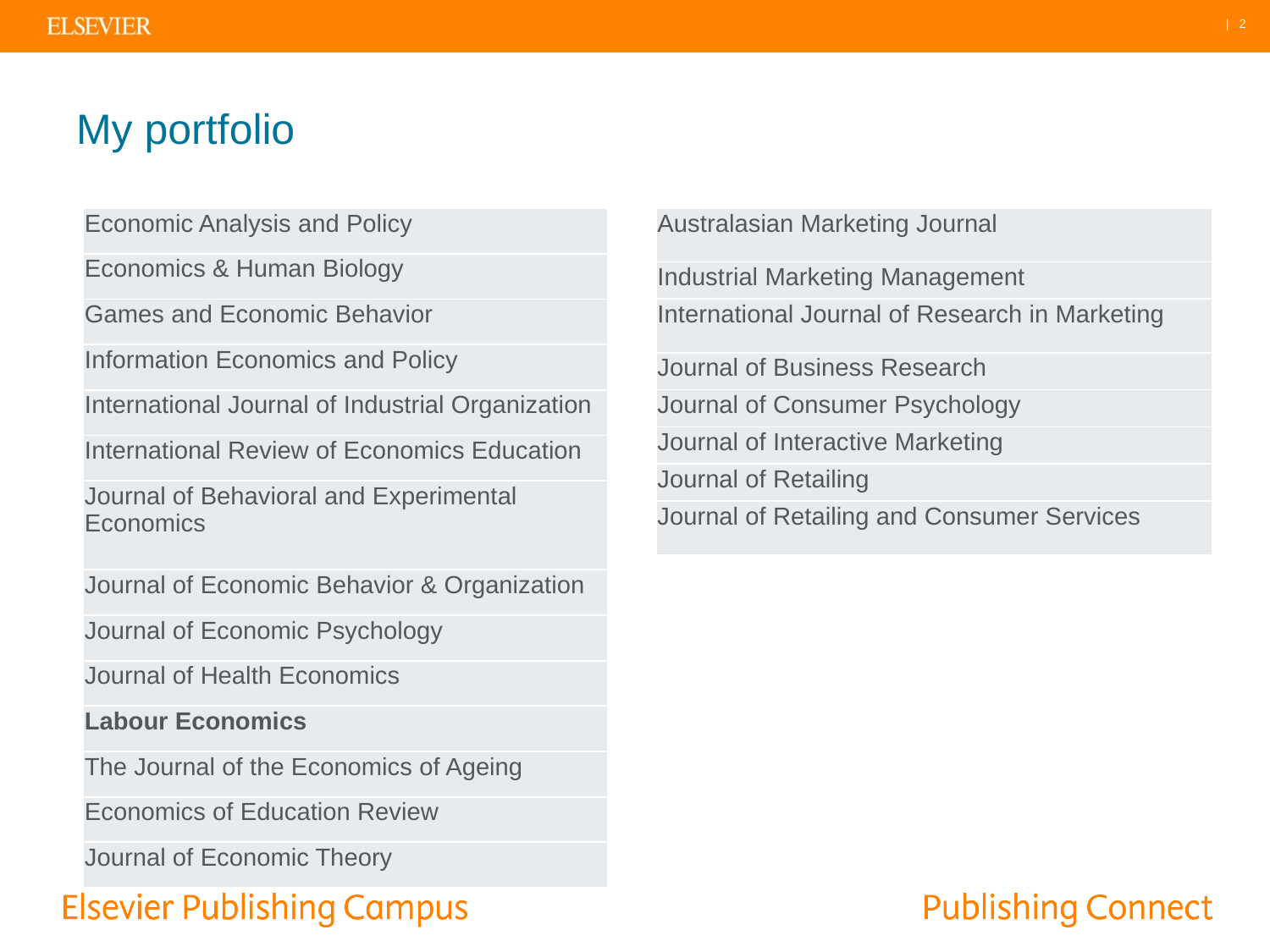

# My portfolio
| Australasian Marketing Journal |
| --- |
| Industrial Marketing Management |
| International Journal of Research in Marketing |
| Journal of Business Research |
| Journal of Consumer Psychology |
| Journal of Interactive Marketing |
| Journal of Retailing |
| Journal of Retailing and Consumer Services |
| Economic Analysis and Policy |
| --- |
| Economics & Human Biology |
| Games and Economic Behavior |
| Information Economics and Policy |
| International Journal of Industrial Organization |
| International Review of Economics Education |
| Journal of Behavioral and Experimental Economics |
| Journal of Economic Behavior & Organization |
| Journal of Economic Psychology |
| Journal of Health Economics |
| Labour Economics |
| The Journal of the Economics of Ageing |
| Economics of Education Review |
| Journal of Economic Theory |